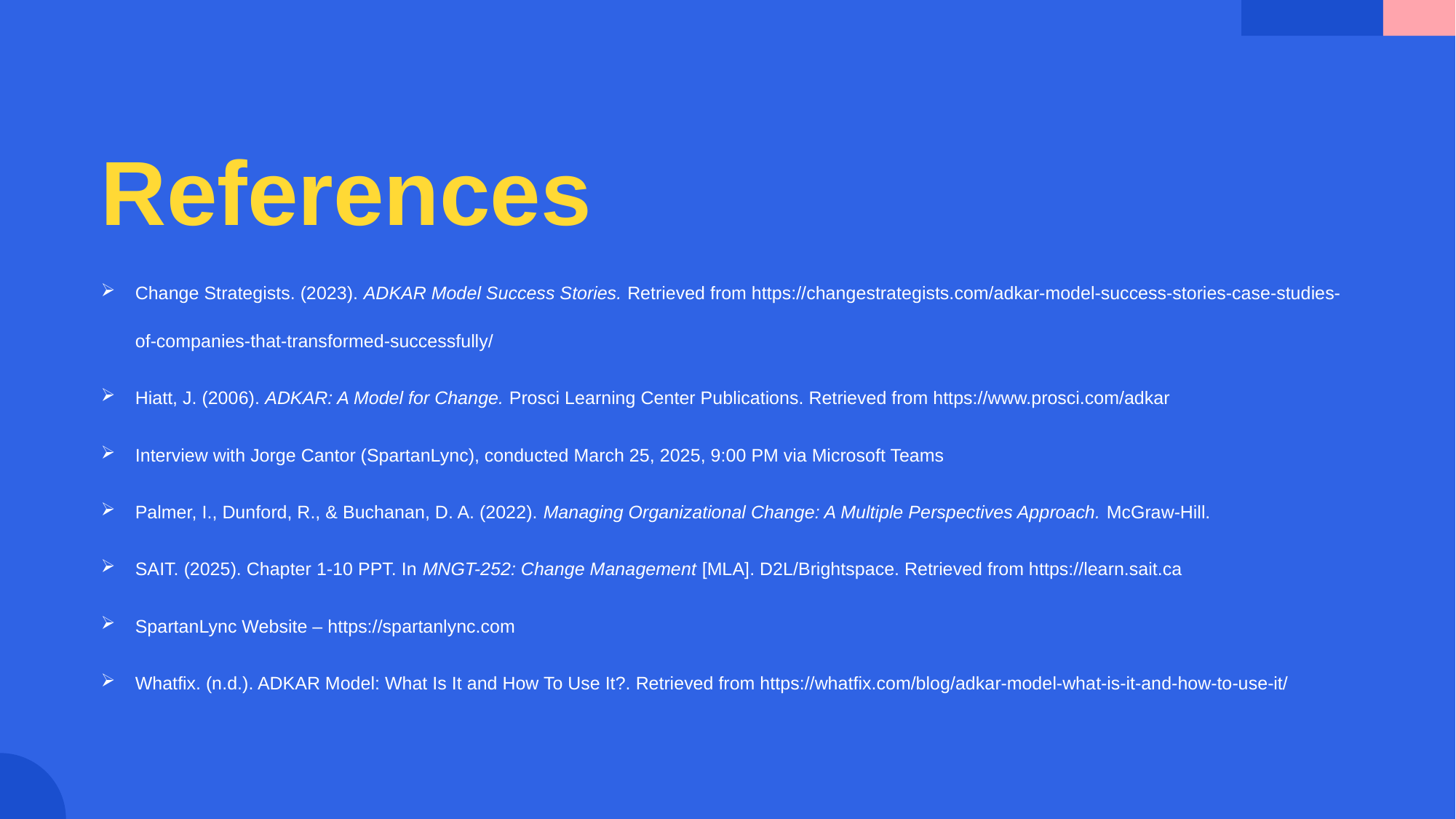

# References
Change Strategists. (2023). ADKAR Model Success Stories. Retrieved from https://changestrategists.com/adkar-model-success-stories-case-studies-of-companies-that-transformed-successfully/
Hiatt, J. (2006). ADKAR: A Model for Change. Prosci Learning Center Publications. Retrieved from https://www.prosci.com/adkar
Interview with Jorge Cantor (SpartanLync), conducted March 25, 2025, 9:00 PM via Microsoft Teams
Palmer, I., Dunford, R., & Buchanan, D. A. (2022). Managing Organizational Change: A Multiple Perspectives Approach. McGraw-Hill.
SAIT. (2025). Chapter 1-10 PPT. In MNGT-252: Change Management [MLA]. D2L/Brightspace. Retrieved from https://learn.sait.ca
SpartanLync Website – https://spartanlync.com
Whatfix. (n.d.). ADKAR Model: What Is It and How To Use It?. Retrieved from https://whatfix.com/blog/adkar-model-what-is-it-and-how-to-use-it/